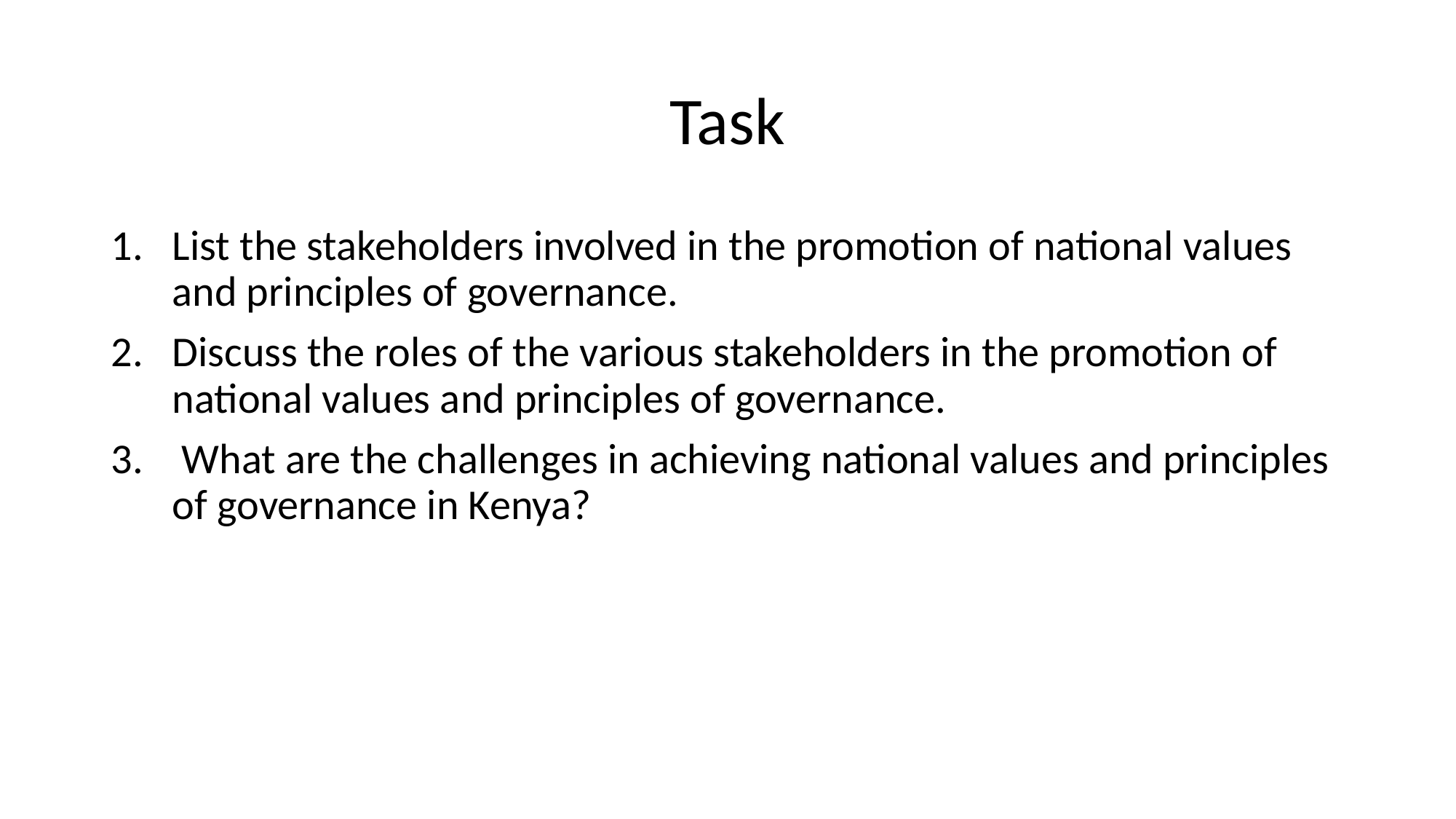

# Task
List the stakeholders involved in the promotion of national values and principles of governance.
Discuss the roles of the various stakeholders in the promotion of national values and principles of governance.
 What are the challenges in achieving national values and principles of governance in Kenya?